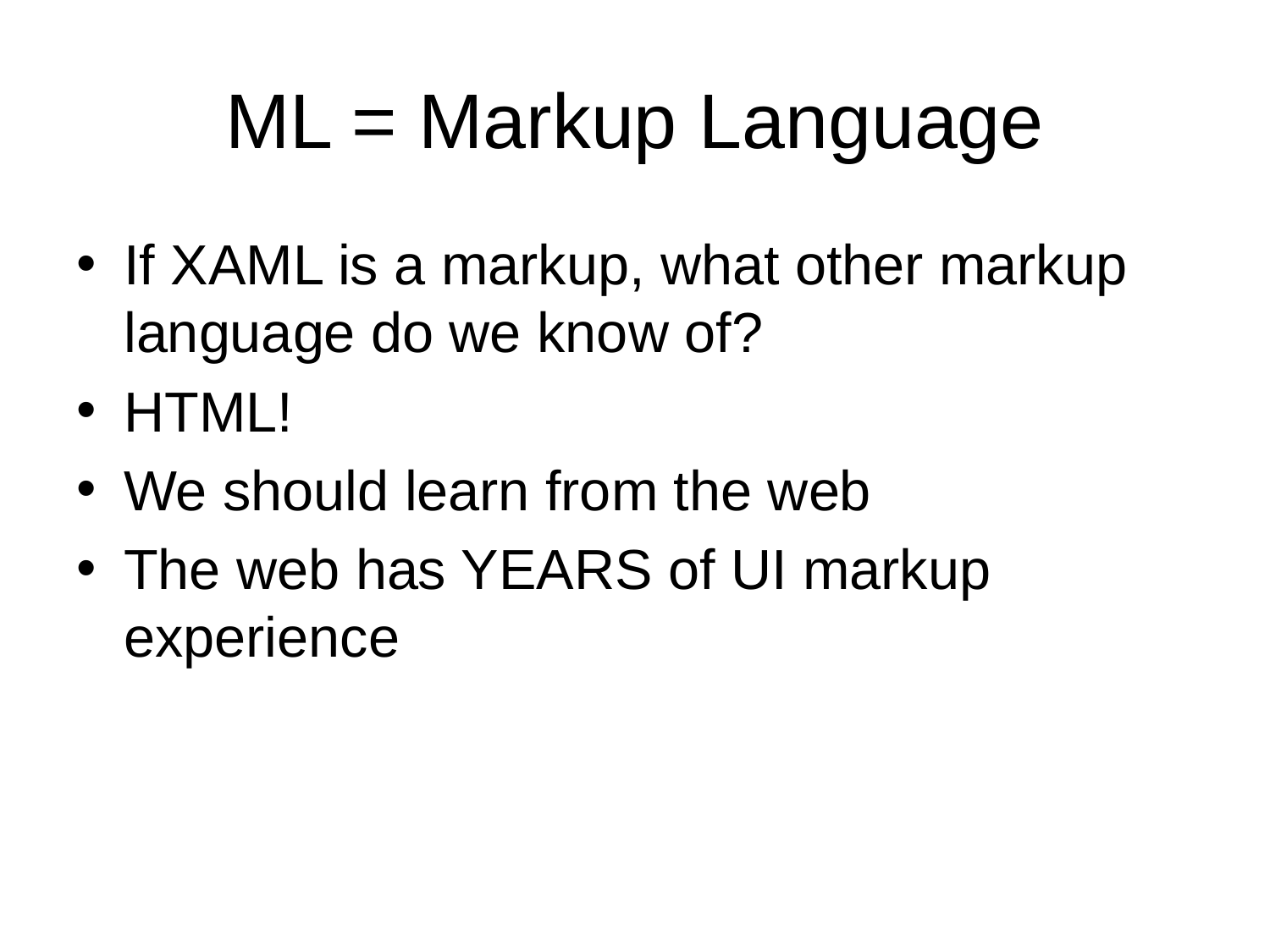

# ML = Markup Language
If XAML is a markup, what other markup language do we know of?
HTML!
We should learn from the web
The web has YEARS of UI markup experience